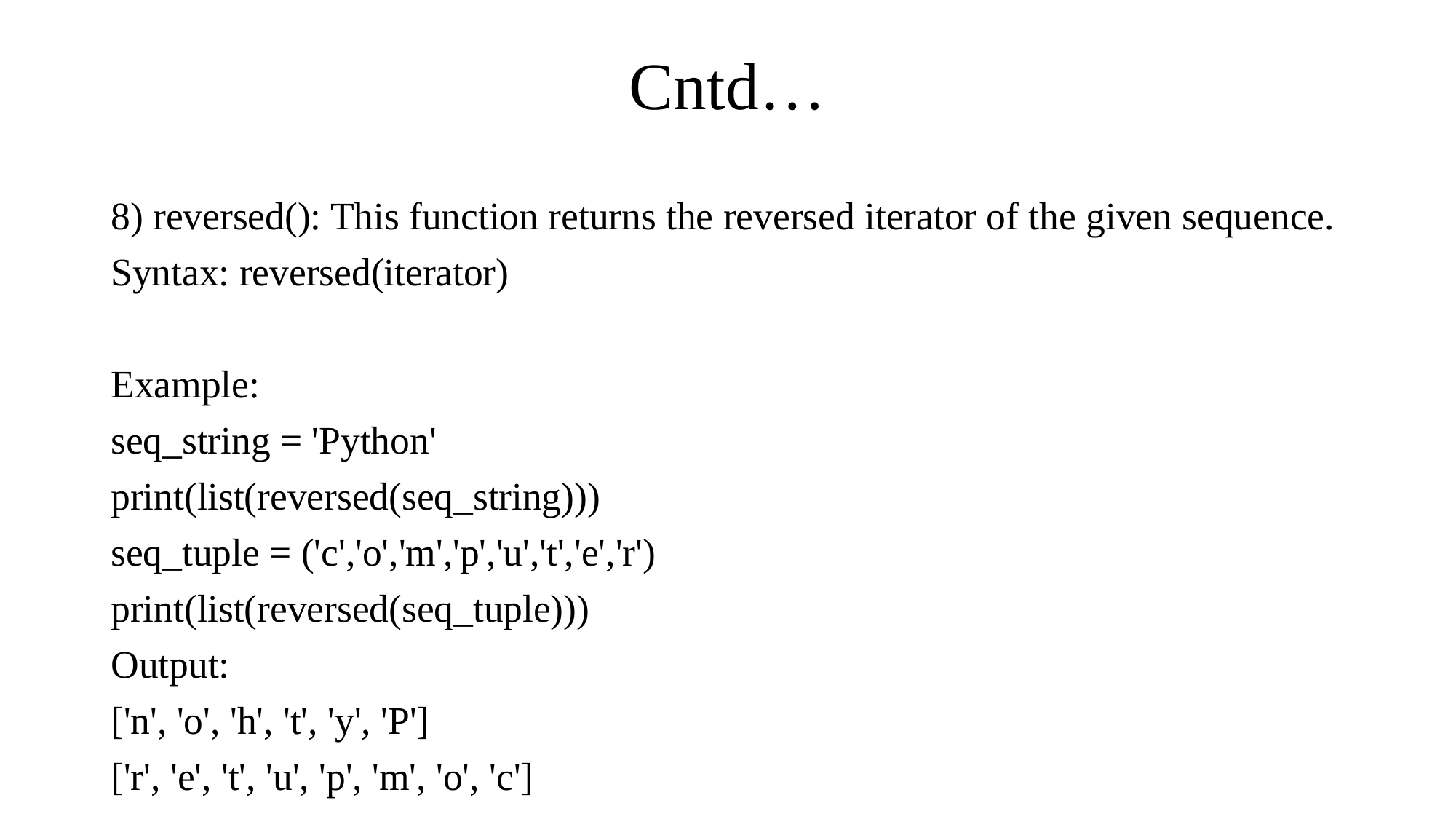

# Cntd…
8) reversed(): This function returns the reversed iterator of the given sequence.
Syntax: reversed(iterator)

Example:
seq_string = 'Python'
print(list(reversed(seq_string)))
seq_tuple = ('c','o','m','p','u','t','e','r')
print(list(reversed(seq_tuple)))
Output:
['n', 'o', 'h', 't', 'y', 'P']
['r', 'e', 't', 'u', 'p', 'm', 'o', 'c']